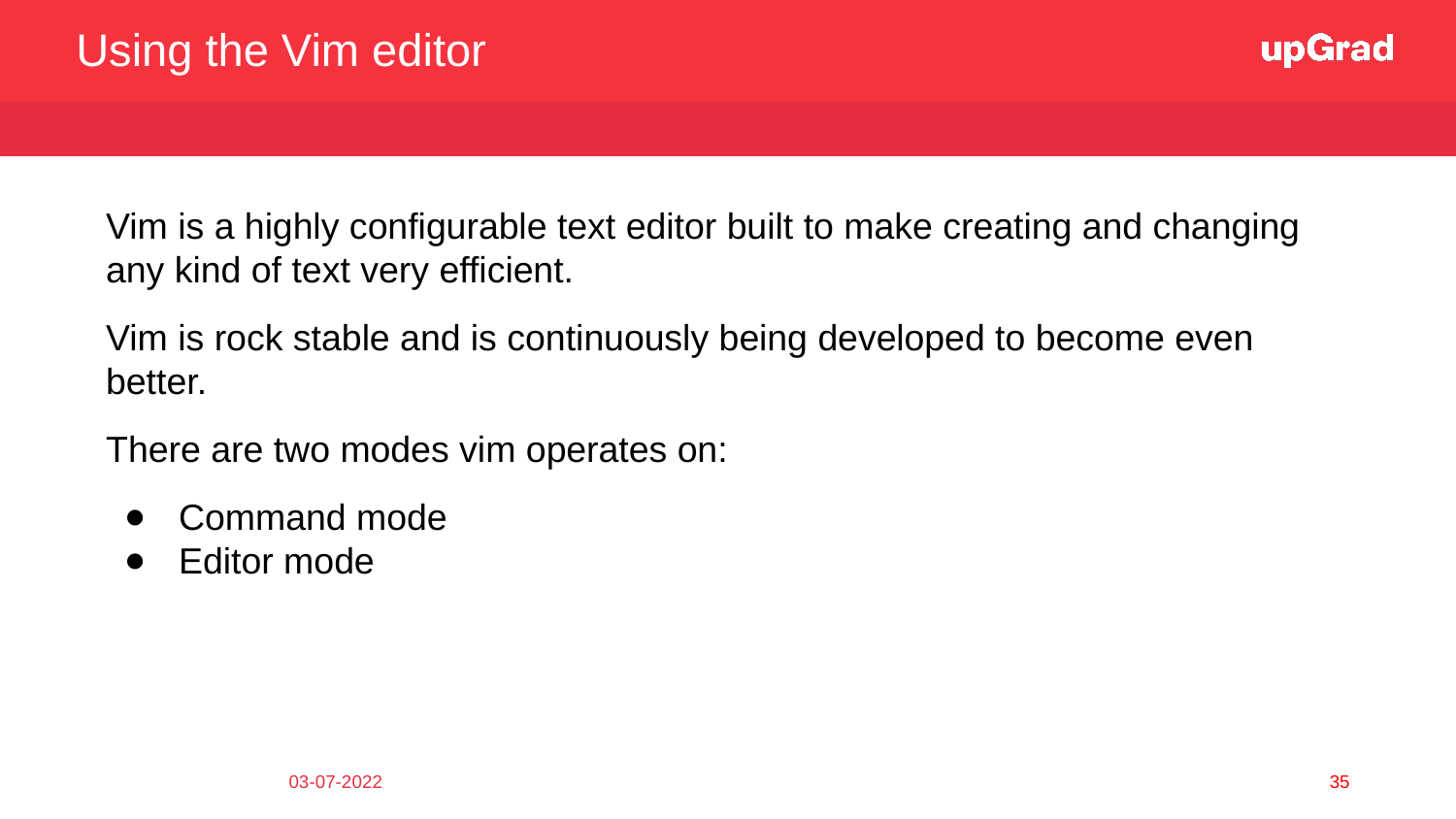

Using the Vim editor

Vim is a highly configurable text editor built to make creating and changing any kind of text very efficient.
Vim is rock stable and is continuously being developed to become even better.
There are two modes vim operates on:
Command mode
Editor mode
35
03-07-2022